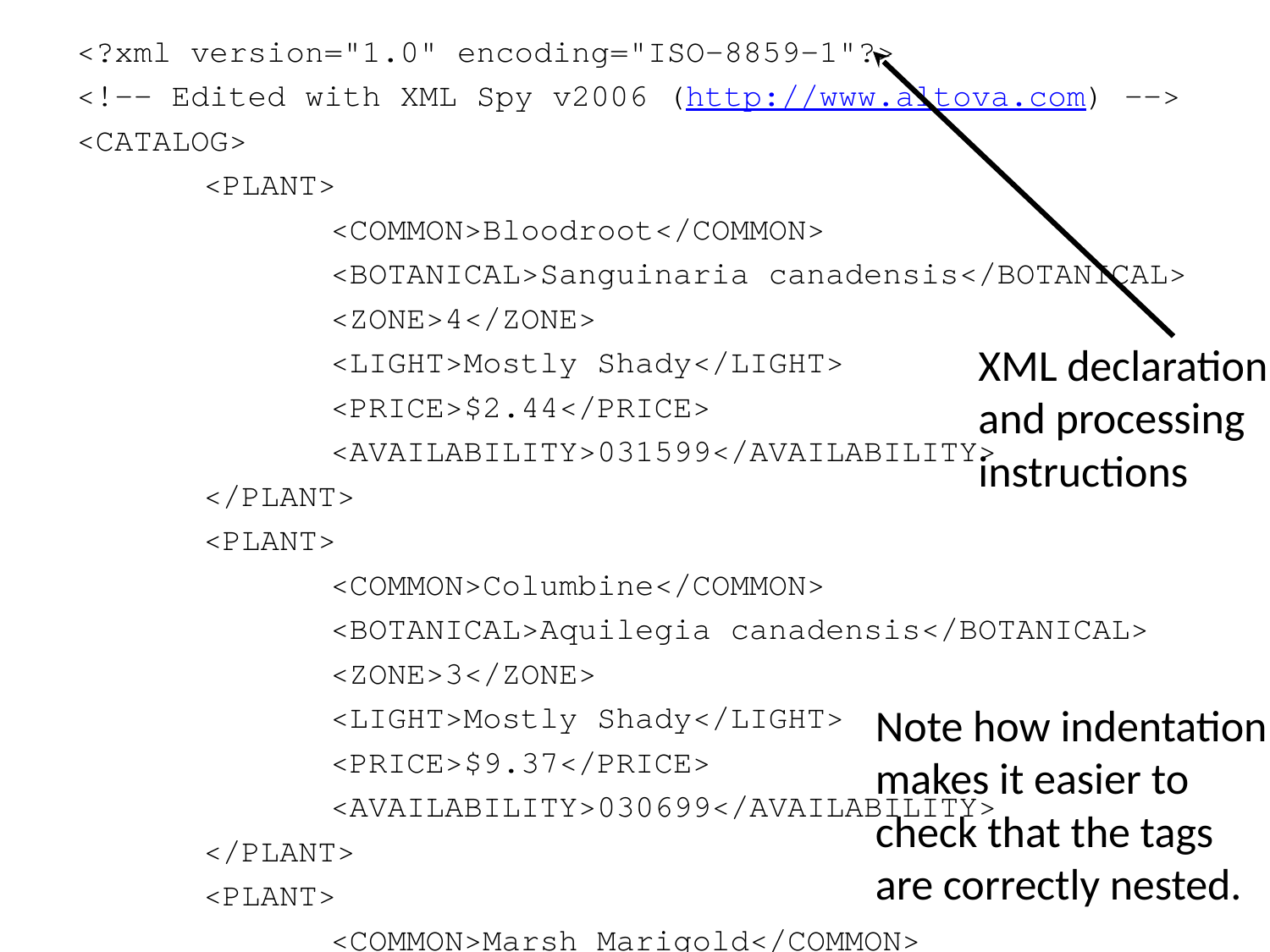

<?xml version="1.0" encoding="ISO-8859-1"?>
<!-- Edited with XML Spy v2006 (http://www.altova.com) -->
<CATALOG>
	<PLANT>
		<COMMON>Bloodroot</COMMON>
		<BOTANICAL>Sanguinaria canadensis</BOTANICAL>
		<ZONE>4</ZONE>
		<LIGHT>Mostly Shady</LIGHT>
		<PRICE>$2.44</PRICE>
		<AVAILABILITY>031599</AVAILABILITY>
	</PLANT>
	<PLANT>
		<COMMON>Columbine</COMMON>
		<BOTANICAL>Aquilegia canadensis</BOTANICAL>
		<ZONE>3</ZONE>
		<LIGHT>Mostly Shady</LIGHT>
		<PRICE>$9.37</PRICE>
		<AVAILABILITY>030699</AVAILABILITY>
	</PLANT>
	<PLANT>
		<COMMON>Marsh Marigold</COMMON>
		<BOTANICAL>Caltha palustris</BOTANICAL>
		<ZONE>4</ZONE>
		<LIGHT>Mostly Sunny</LIGHT>
		<PRICE>$6.81</PRICE>
		<AVAILABILITY>051799</AVAILABILITY>
	</PLANT>
</CATALOG>

XML declaration
and processing
instructions
Note how indentation
makes it easier to
check that the tags
are correctly nested.